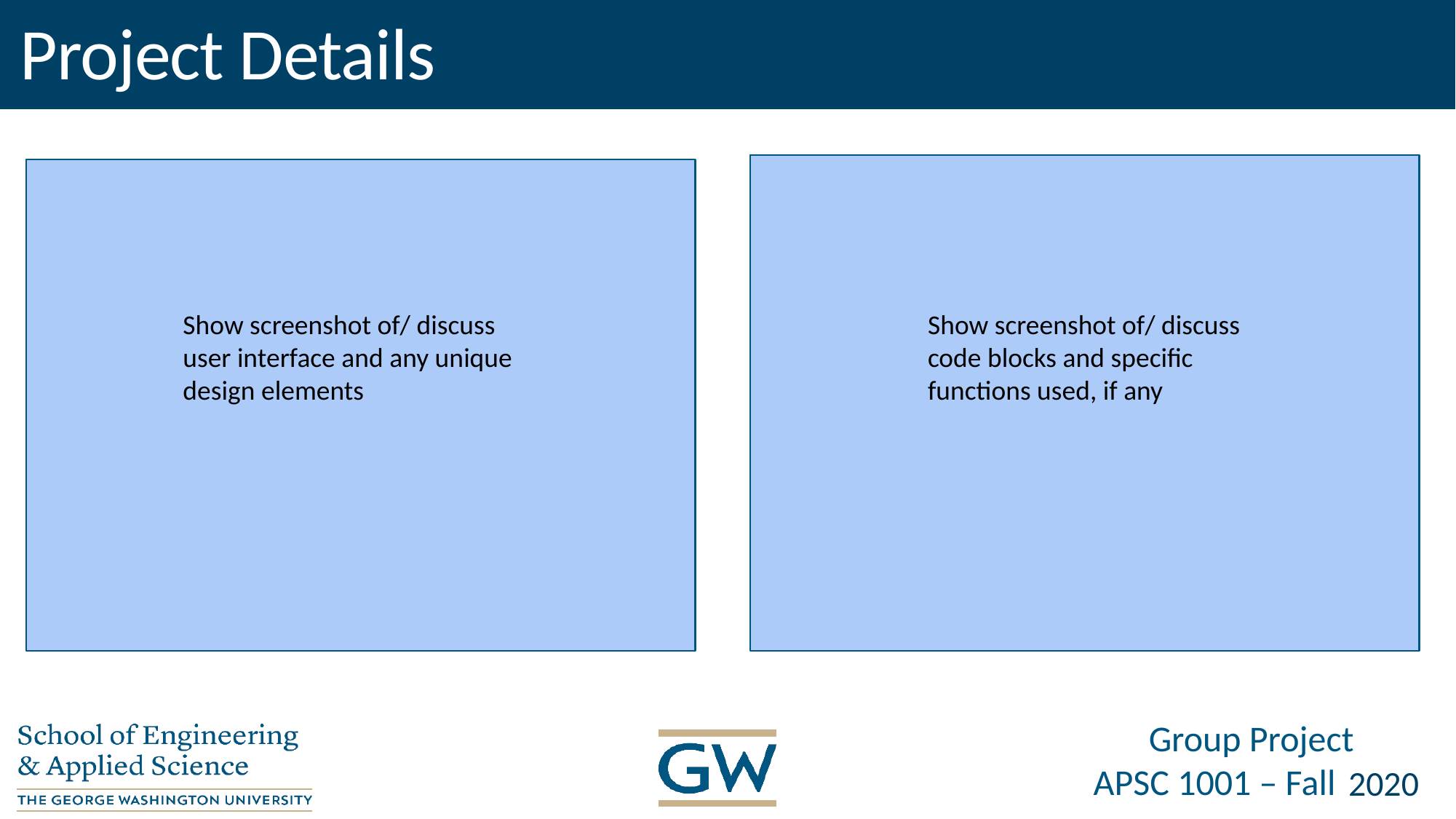

# Project Details

Show screenshot of/ discuss code blocks and specific functions used, if any
Show screenshot of/ discuss user interface and any unique design elements
2020